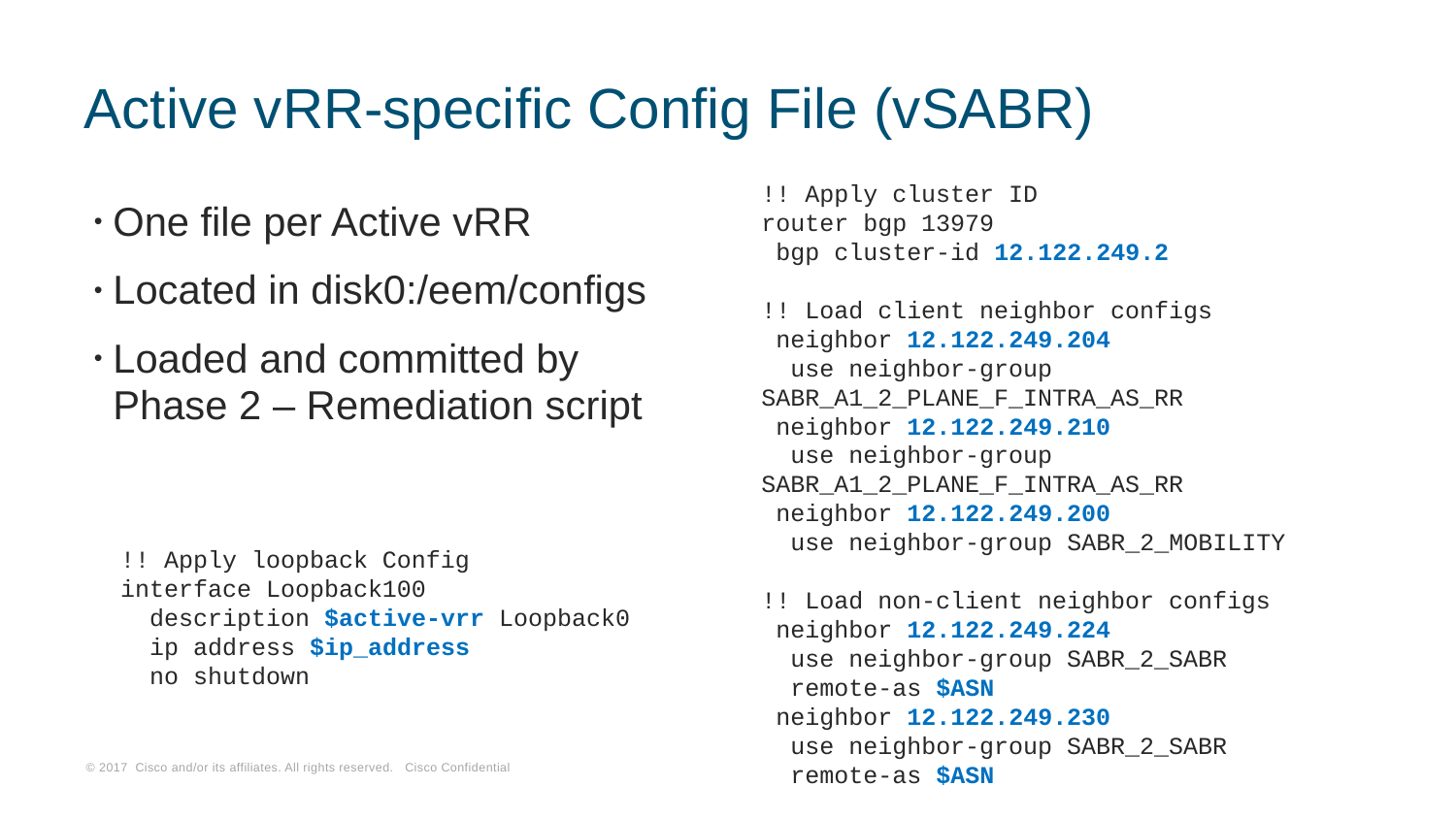

# Active vRR-specific Config File (vSABR)
!! Apply cluster ID
router bgp 13979
 bgp cluster-id 12.122.249.2

!! Load client neighbor configs
 neighbor 12.122.249.204
  use neighbor-group SABR_A1_2_PLANE_F_INTRA_AS_RR
 neighbor 12.122.249.210
  use neighbor-group SABR_A1_2_PLANE_F_INTRA_AS_RR
 neighbor 12.122.249.200
  use neighbor-group SABR_2_MOBILITY

!! Load non-client neighbor configs
 neighbor 12.122.249.224
  use neighbor-group SABR_2_SABR
  remote-as $ASN
 neighbor 12.122.249.230
  use neighbor-group SABR_2_SABR
  remote-as $ASN

One file per Active vRR
Located in disk0:/eem/configs
Loaded and committed by Phase 2 – Remediation script

!! Apply loopback Config
interface Loopback100
  description $active-vrr Loopback0
  ip address $ip_address
  no shutdown